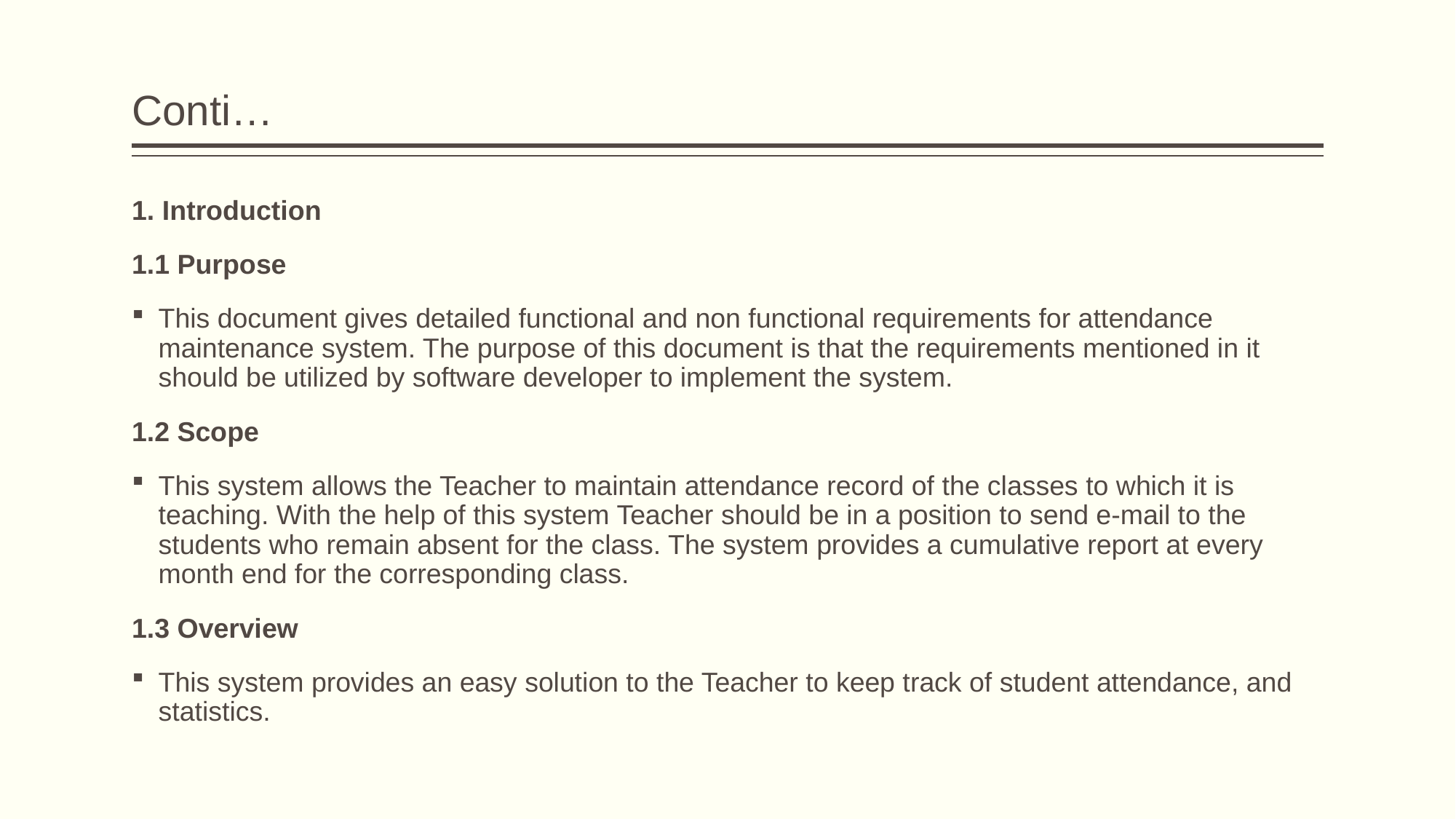

# Conti…
1. Introduction
1.1 Purpose
This document gives detailed functional and non functional requirements for attendance maintenance system. The purpose of this document is that the requirements mentioned in it should be utilized by software developer to implement the system.
1.2 Scope
This system allows the Teacher to maintain attendance record of the classes to which it is teaching. With the help of this system Teacher should be in a position to send e-mail to the students who remain absent for the class. The system provides a cumulative report at every month end for the corresponding class.
1.3 Overview
This system provides an easy solution to the Teacher to keep track of student attendance, and statistics.